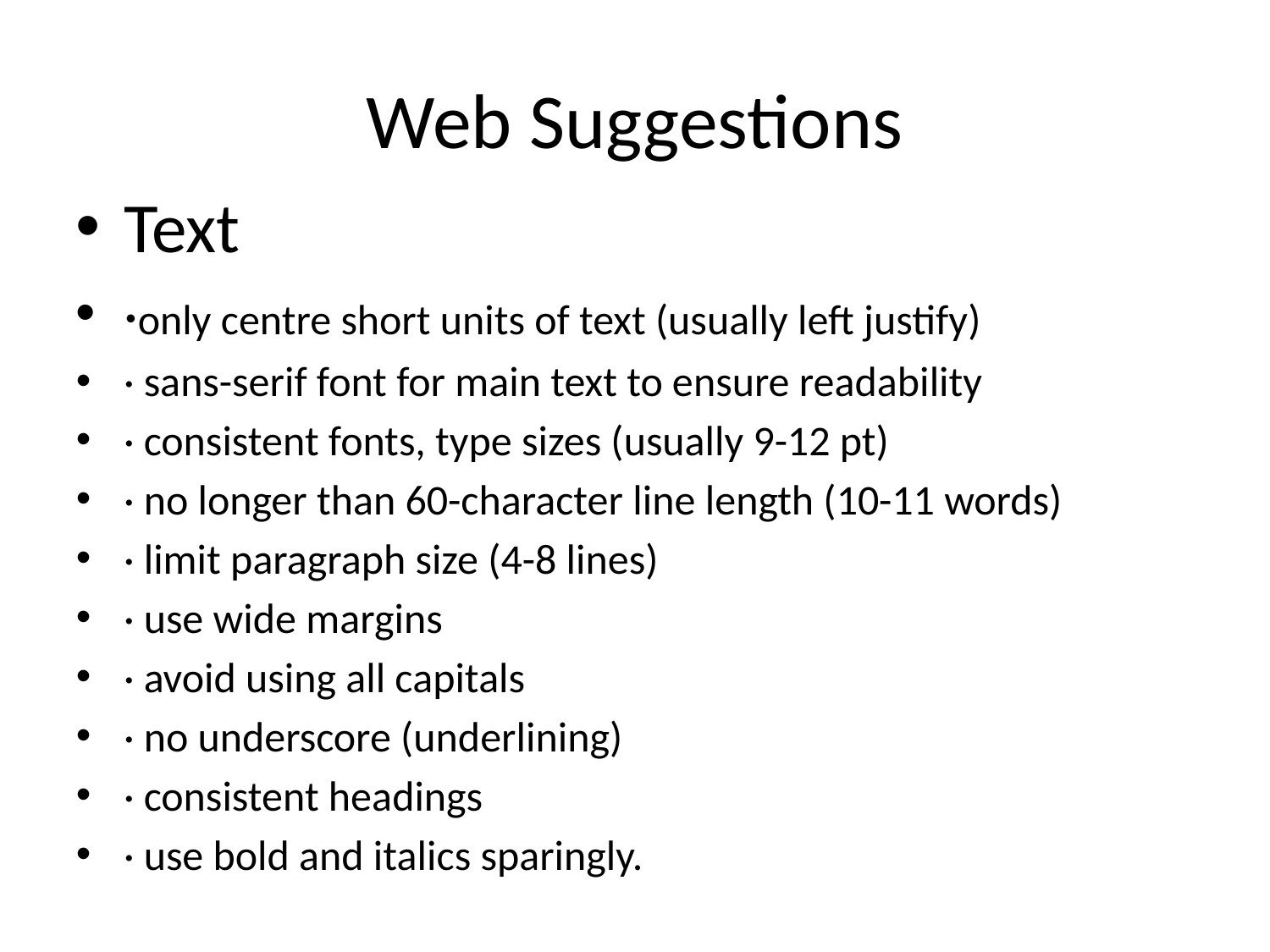

# Web Suggestions
Text
·only centre short units of text (usually left justify)
· sans-serif font for main text to ensure readability
· consistent fonts, type sizes (usually 9-12 pt)
· no longer than 60-character line length (10-11 words)
· limit paragraph size (4-8 lines)
· use wide margins
· avoid using all capitals
· no underscore (underlining)
· consistent headings
· use bold and italics sparingly.